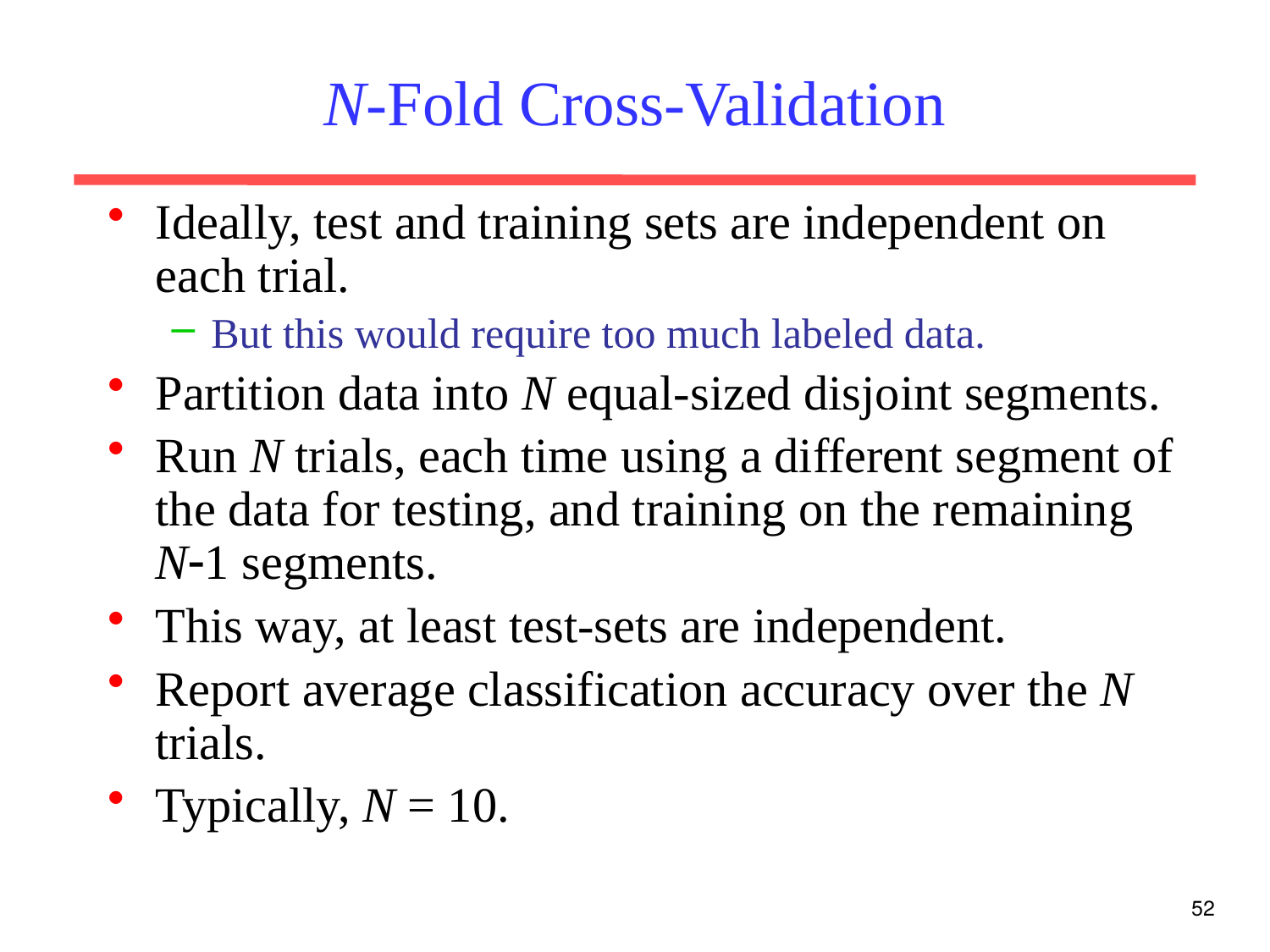

# N-Fold Cross-Validation
Ideally, test and training sets are independent on each trial.
But this would require too much labeled data.
Partition data into N equal-sized disjoint segments.
Run N trials, each time using a different segment of the data for testing, and training on the remaining N−1 segments.
This way, at least test-sets are independent.
Report average classification accuracy over the N trials.
Typically, N = 10.
52